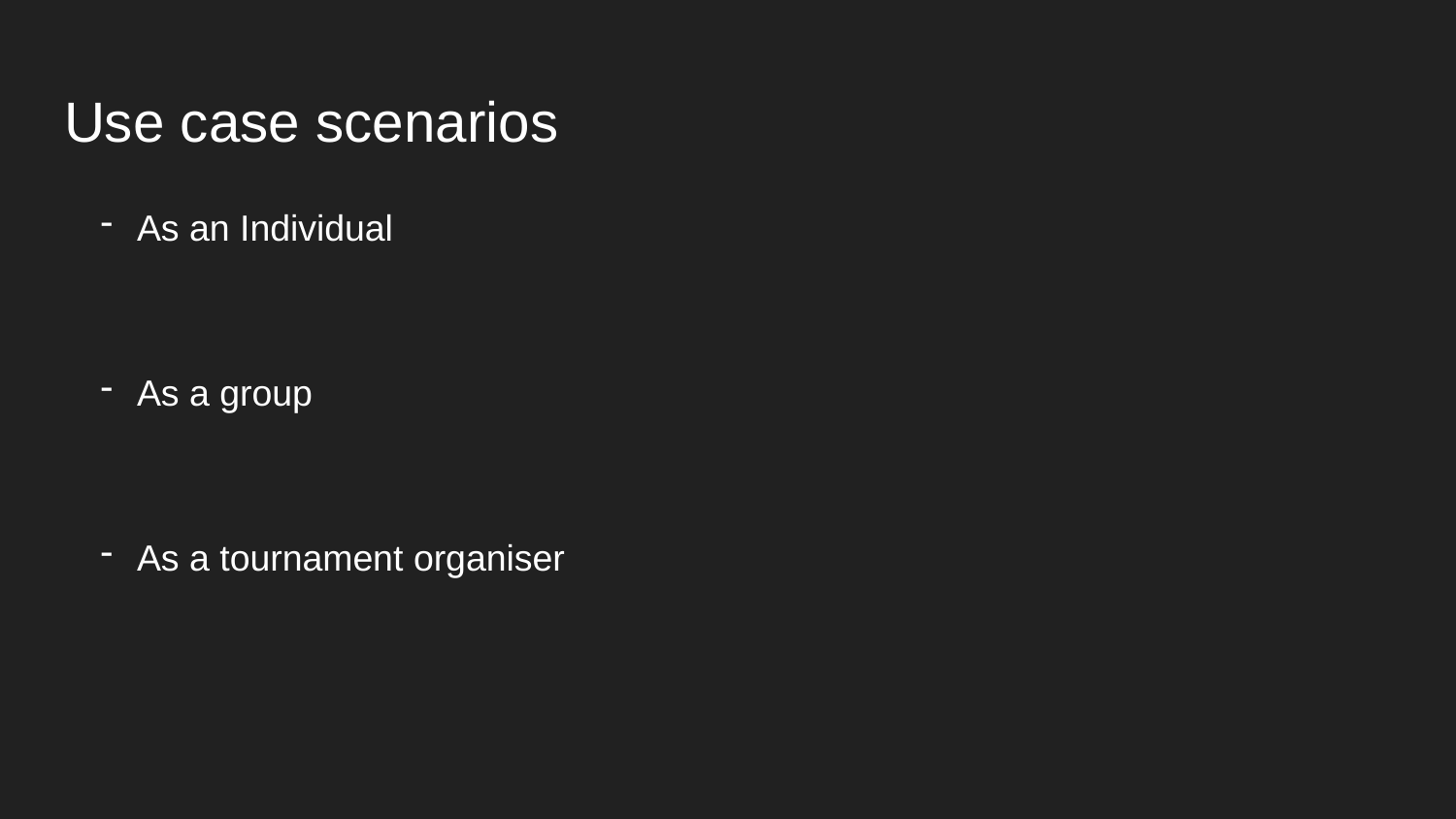

# Use case scenarios
As an Individual

As a group

As a tournament organiser